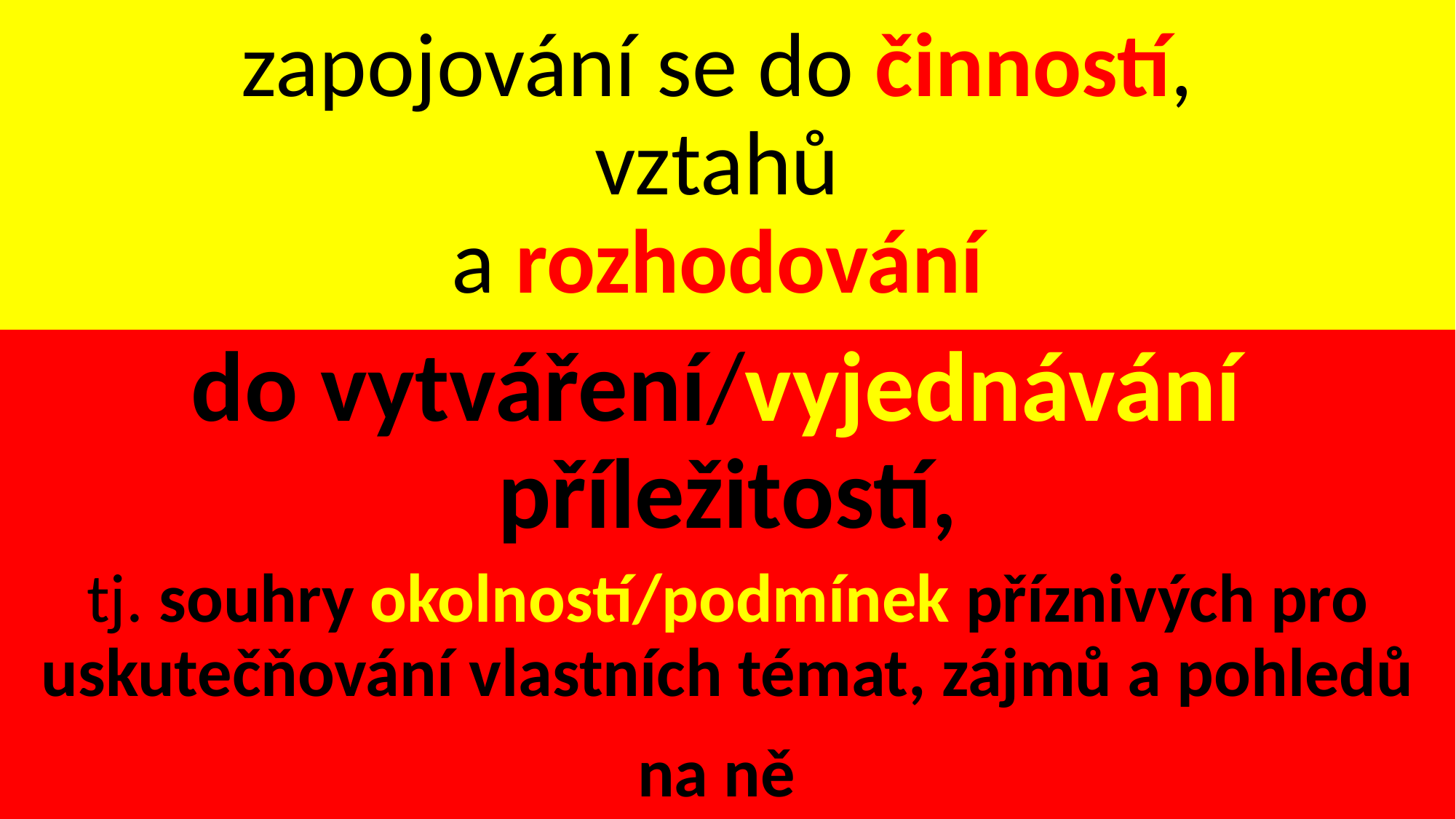

# zapojování se do činností, vztahů a rozhodování
do vytváření/vyjednávání  příležitostí,
tj. souhry okolností/podmínek příznivých pro uskutečňování vlastních témat, zájmů a pohledů na ně